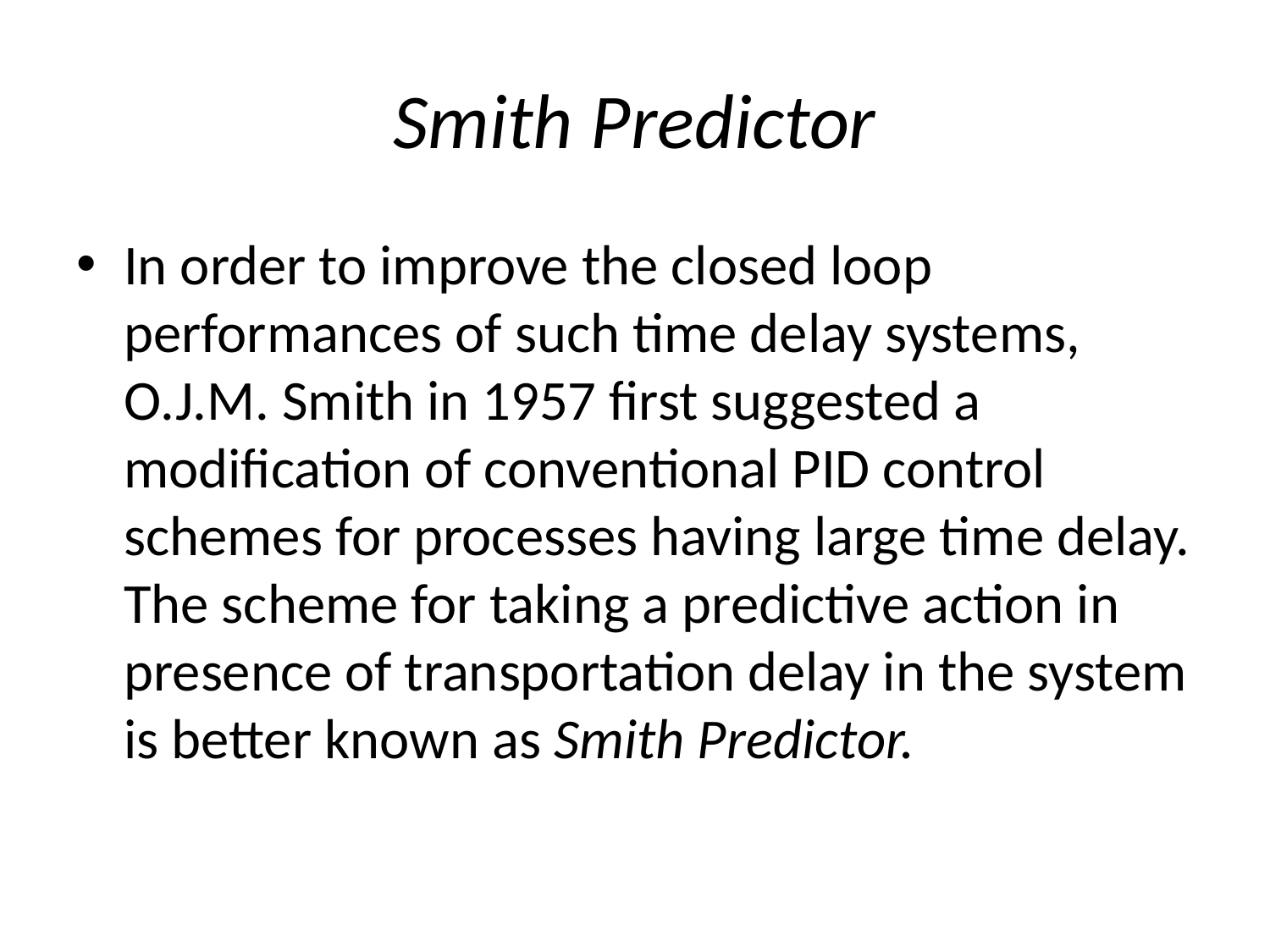

# Smith Predictor
In order to improve the closed loop performances of such time delay systems, O.J.M. Smith in 1957 first suggested a modification of conventional PID control schemes for processes having large time delay. The scheme for taking a predictive action in presence of transportation delay in the system is better known as Smith Predictor.